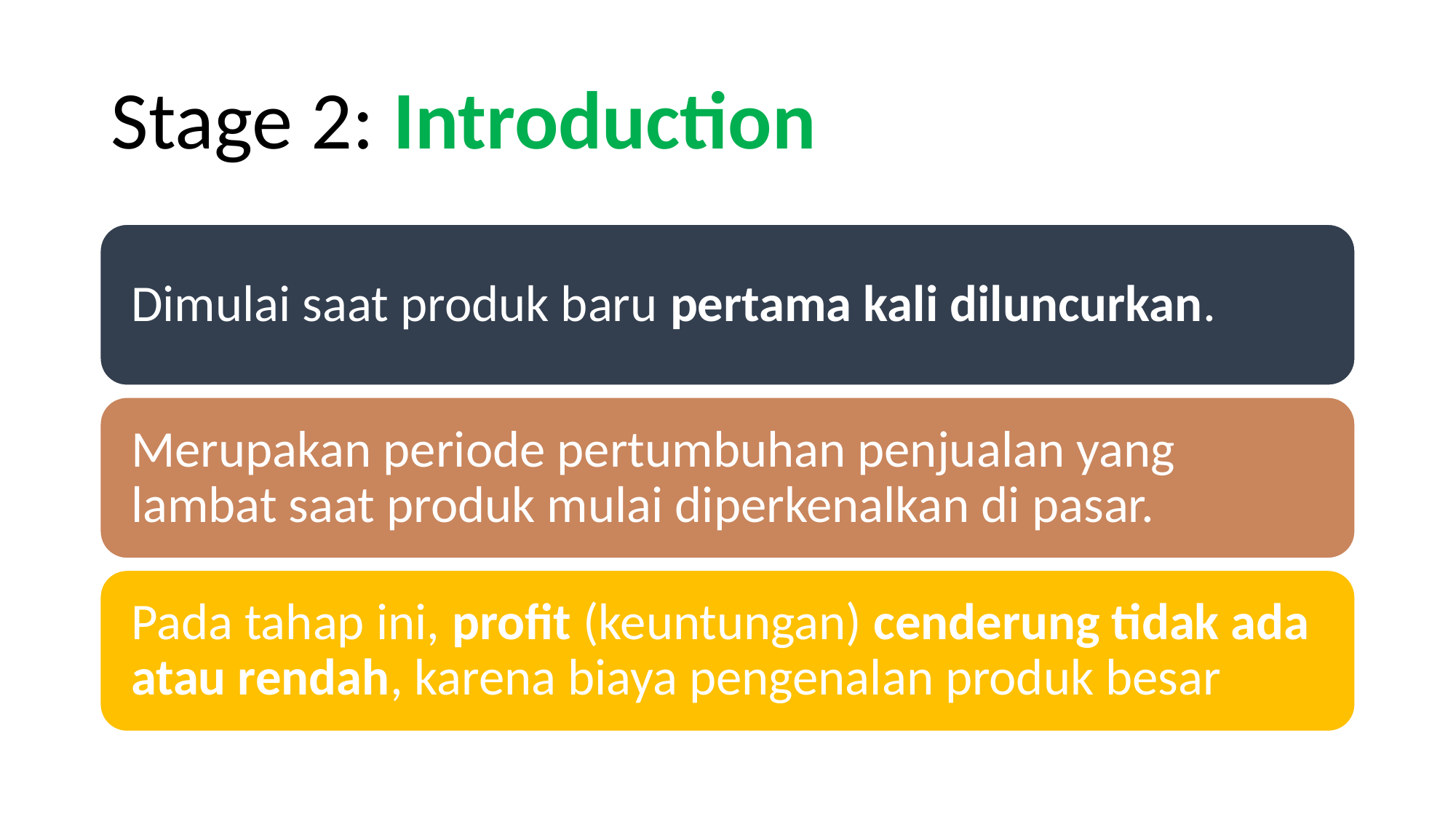

# Stage 2: Introduction
Dimulai saat produk baru pertama kali diluncurkan.
Merupakan periode pertumbuhan penjualan yang lambat saat produk mulai diperkenalkan di pasar.
Pada tahap ini, profit (keuntungan) cenderung tidak ada atau rendah, karena biaya pengenalan produk besar